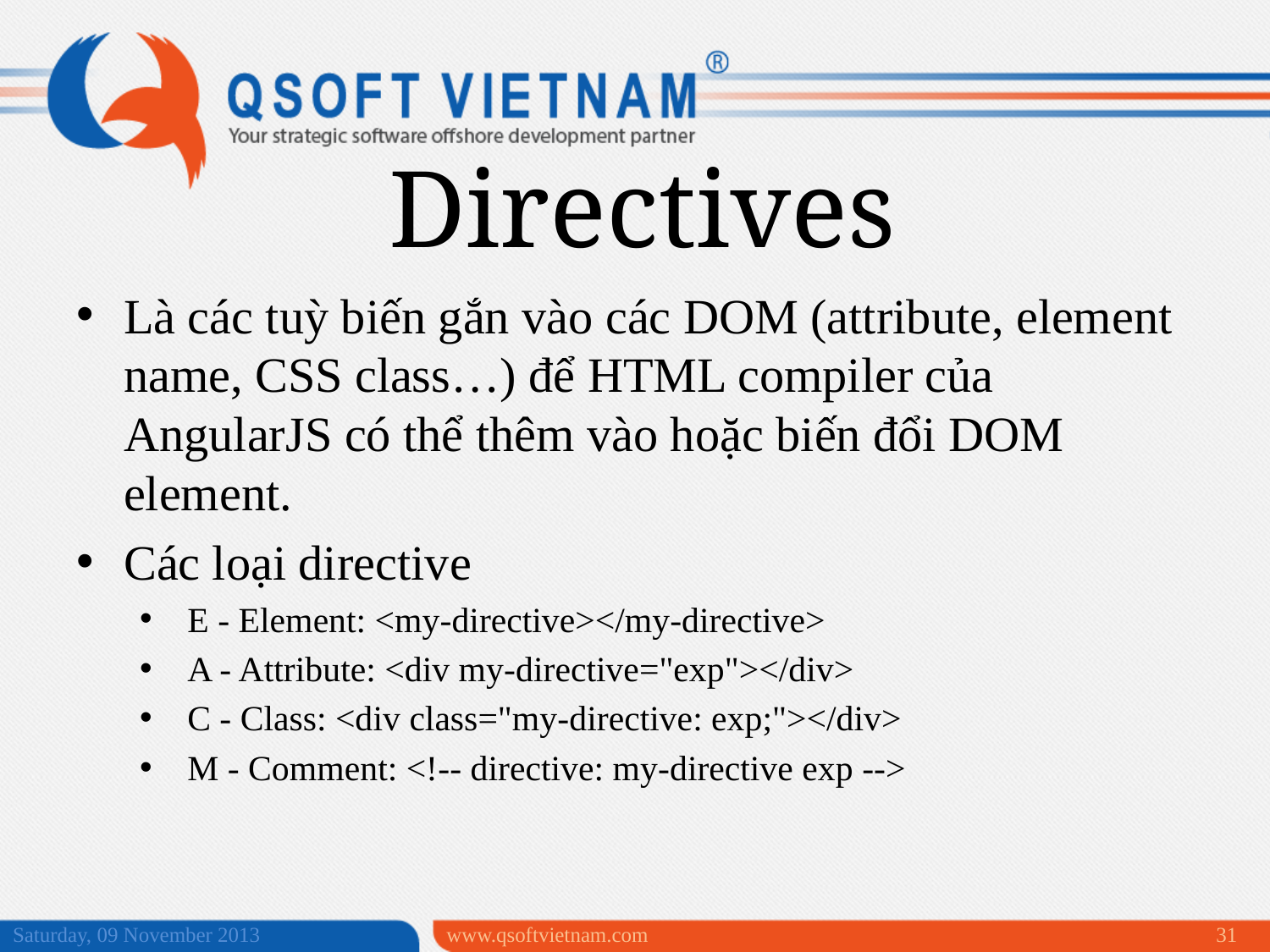

Directives
Là các tuỳ biến gắn vào các DOM (attribute, element name, CSS class…) để HTML compiler của AngularJS có thể thêm vào hoặc biến đổi DOM element.
Các loại directive
E - Element: <my-directive></my-directive>
A - Attribute: <div my-directive="exp"></div>
C - Class: <div class="my-directive: exp;"></div>
M - Comment: <!-- directive: my-directive exp -->
Saturday, 09 November 2013
www.qsoftvietnam.com
31